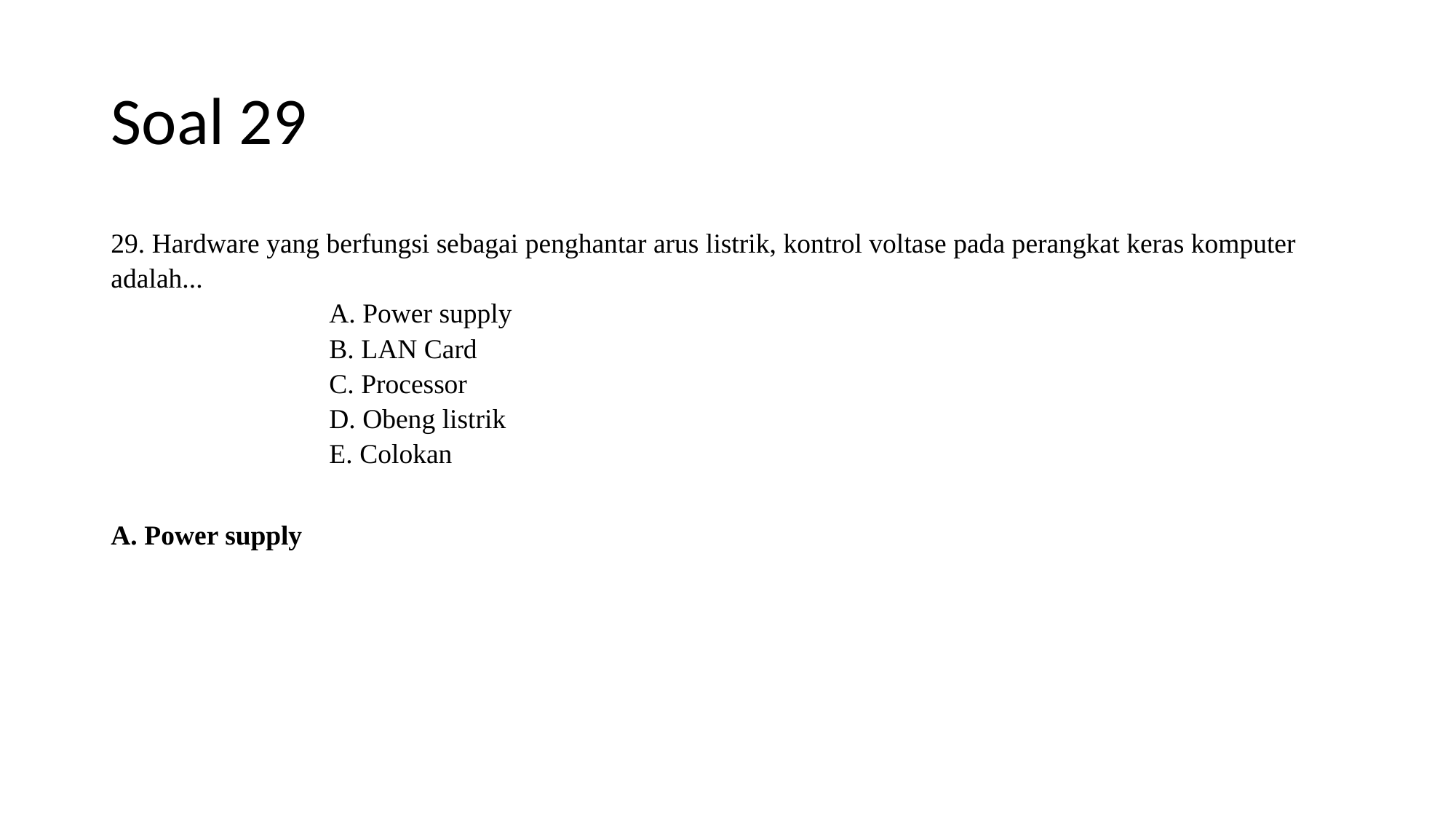

# Soal 29
29. Hardware yang berfungsi sebagai penghantar arus listrik, kontrol voltase pada perangkat keras komputer 	adalah...
		A. Power supply
		B. LAN Card
		C. Processor
		D. Obeng listrik
		E. Colokan

A. Power supply